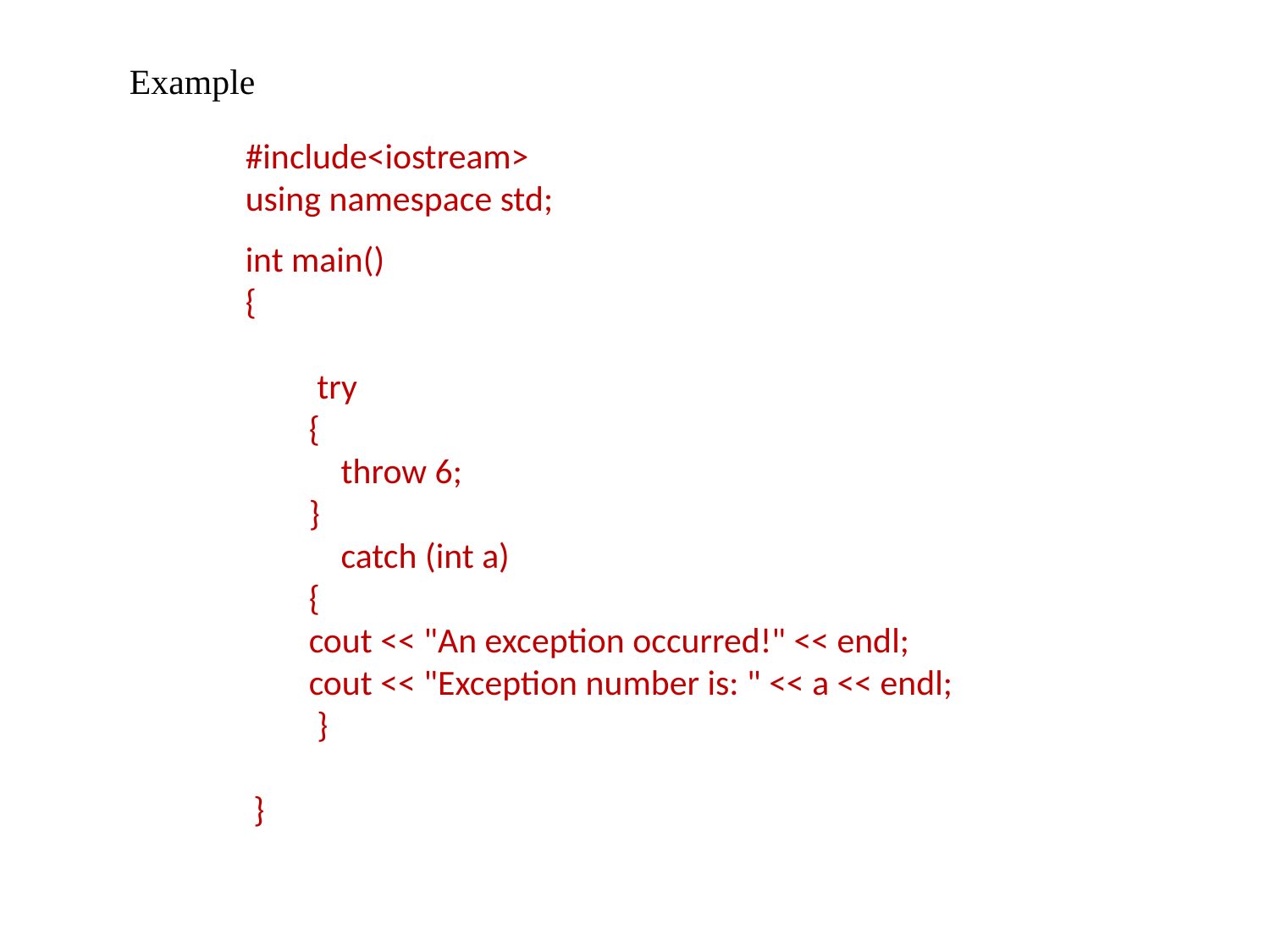

Example
#include<iostream>
using namespace std;

int main()
{

 try
{
    throw 6;
}
    catch (int a)
{
cout << "An exception occurred!" << endl;
cout << "Exception number is: " << a << endl;
 }

 }